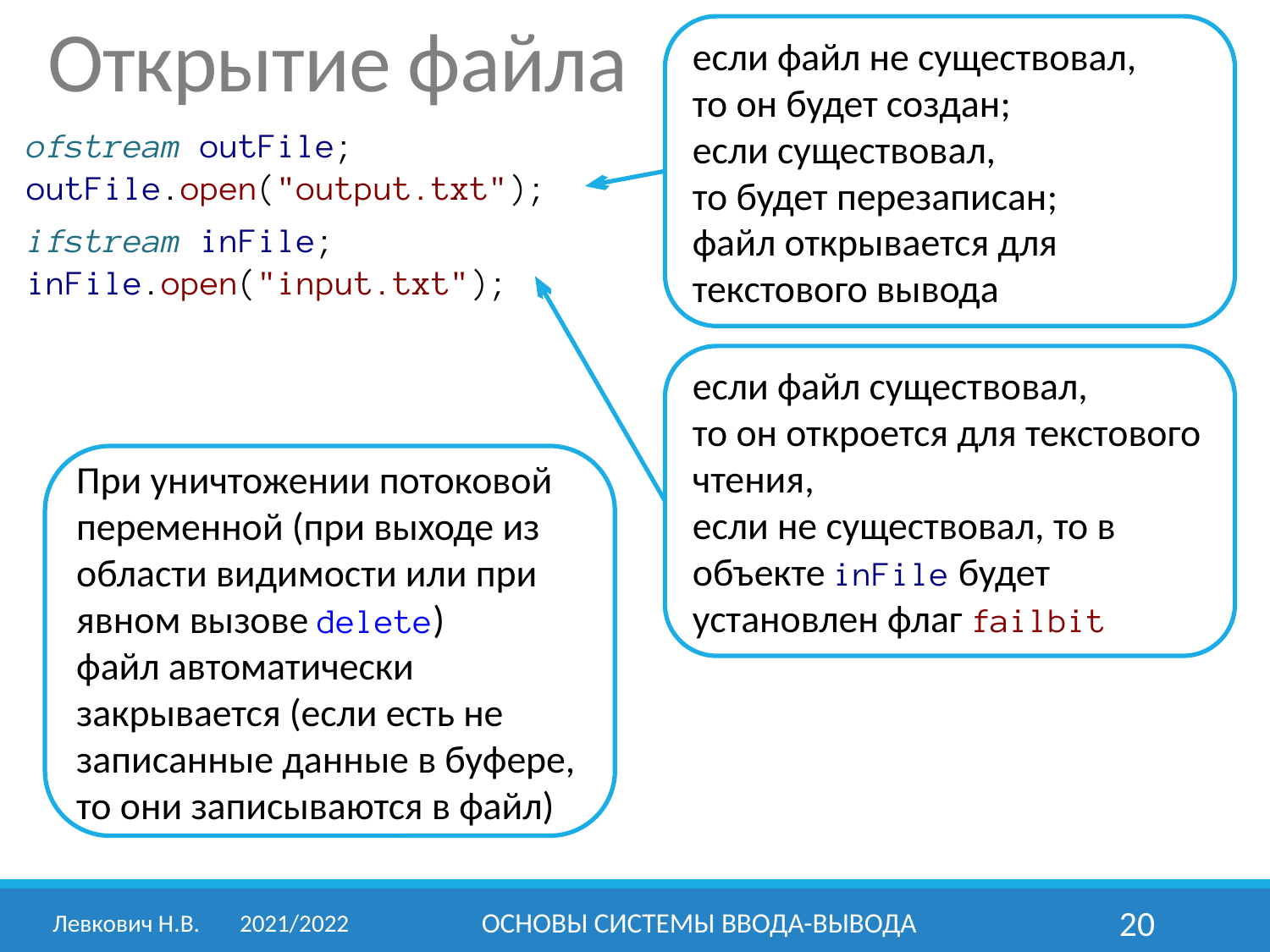

Открытие файла
если файл не существовал,
то он будет создан;
если существовал,
то будет перезаписан;
файл открывается для текстового вывода
ofstream outFile;
outFile.open("output.txt");
ifstream inFile;
inFile.open("input.txt");
если файл существовал,
то он откроется для текстового чтения,
если не существовал, то в объекте inFile будет установлен флаг failbit
При уничтожении потоковой переменной (при выходе из области видимости или при явном вызове delete)
файл автоматически закрывается (если есть не записанные данные в буфере, то они записываются в файл)
Левкович Н.В.	2021/2022
ОСНОВЫ СИСТЕМЫ ВВОДА-ВЫВОДА
20